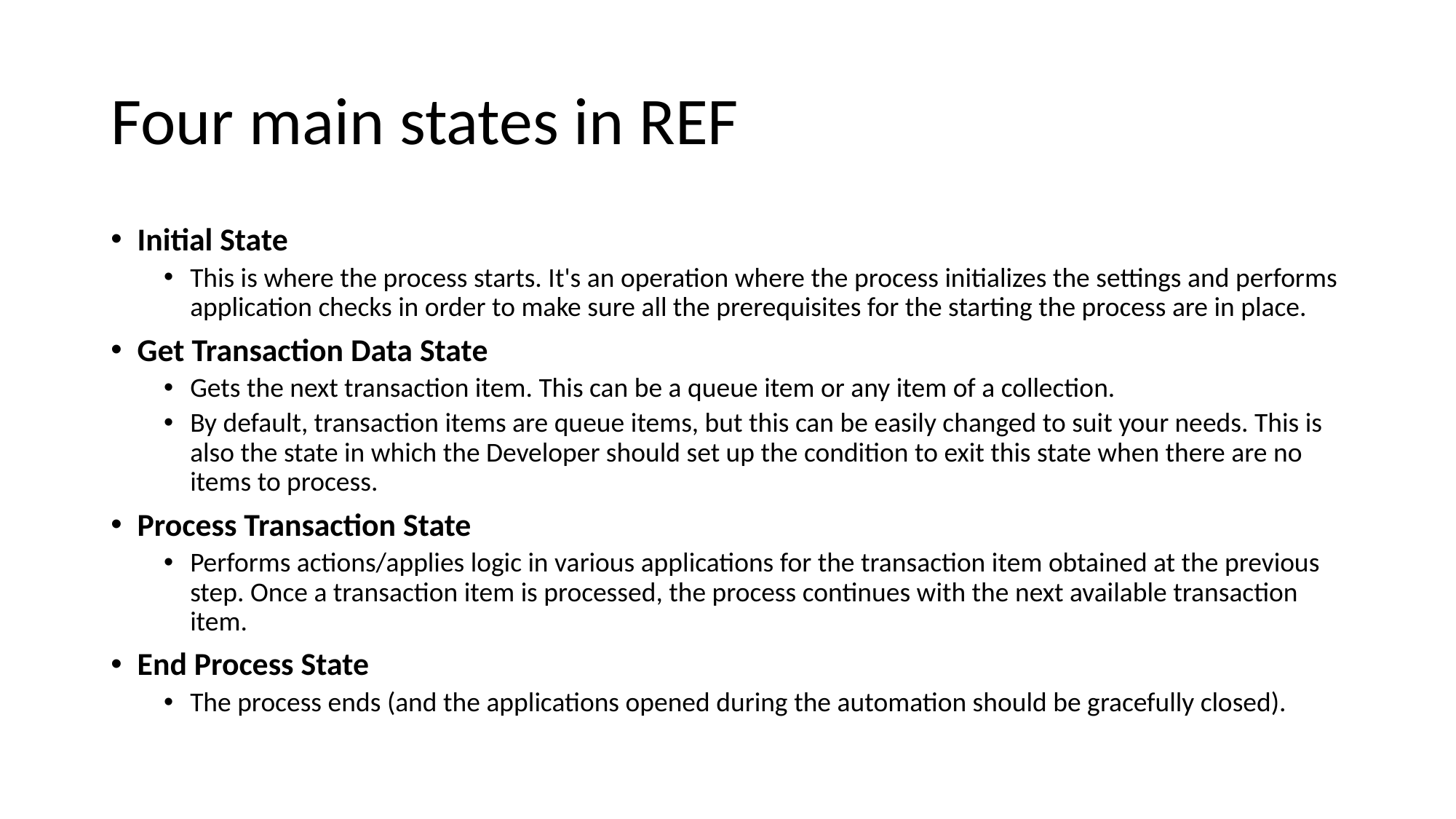

# Four main states in REF
Initial State
This is where the process starts. It's an operation where the process initializes the settings and performs application checks in order to make sure all the prerequisites for the starting the process are in place.
Get Transaction Data State
Gets the next transaction item. This can be a queue item or any item of a collection.
By default, transaction items are queue items, but this can be easily changed to suit your needs. This is also the state in which the Developer should set up the condition to exit this state when there are no items to process.
Process Transaction State
Performs actions/applies logic in various applications for the transaction item obtained at the previous step. Once a transaction item is processed, the process continues with the next available transaction item.
End Process State
The process ends (and the applications opened during the automation should be gracefully closed).